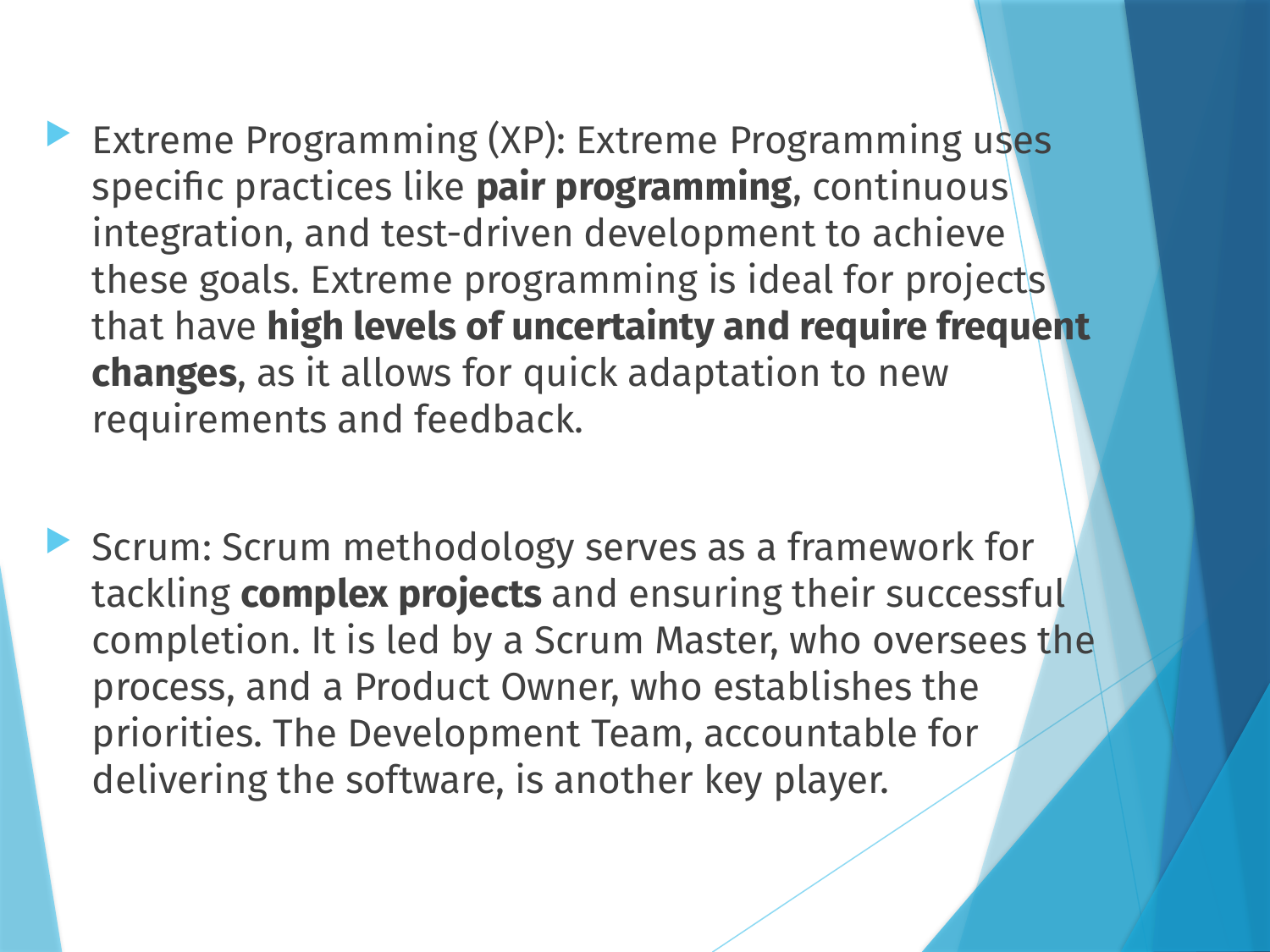

Extreme Programming (XP): Extreme Programming uses    specific practices like pair programming, continuous     integration, and test-driven development to achieve these goals. Extreme programming is ideal for projects that have high levels of uncertainty and require frequent changes, as it allows for quick adaptation to new requirements and feedback.

Scrum: Scrum methodology serves as a framework for tackling complex projects and ensuring their successful completion. It is led by a Scrum Master, who oversees the process, and a Product Owner, who establishes the priorities. The Development Team, accountable for delivering the software, is another key player.